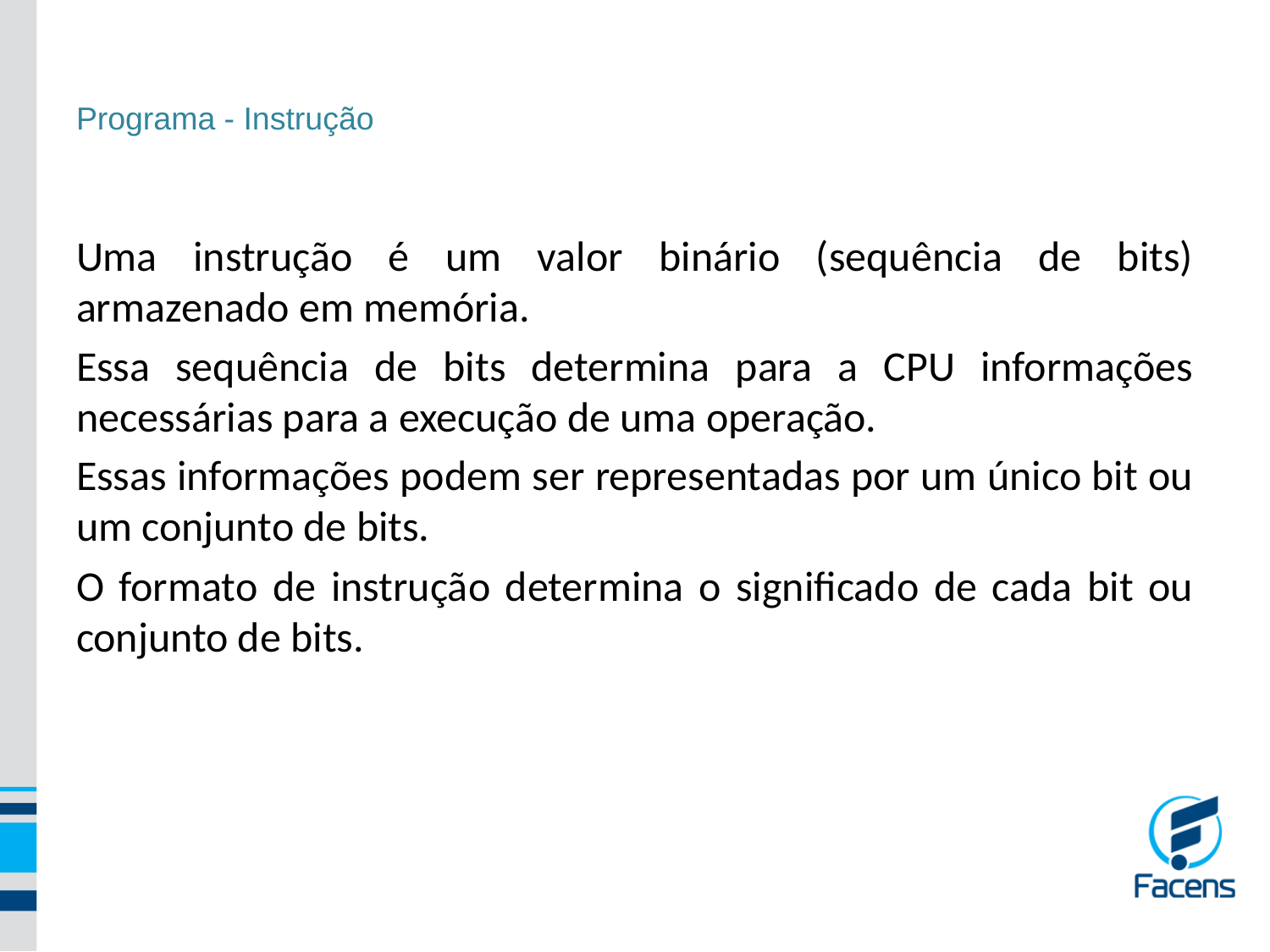

# Programa - Instrução
Uma instrução é um valor binário (sequência de bits) armazenado em memória.
Essa sequência de bits determina para a CPU informações necessárias para a execução de uma operação.
Essas informações podem ser representadas por um único bit ou um conjunto de bits.
O formato de instrução determina o significado de cada bit ou conjunto de bits.